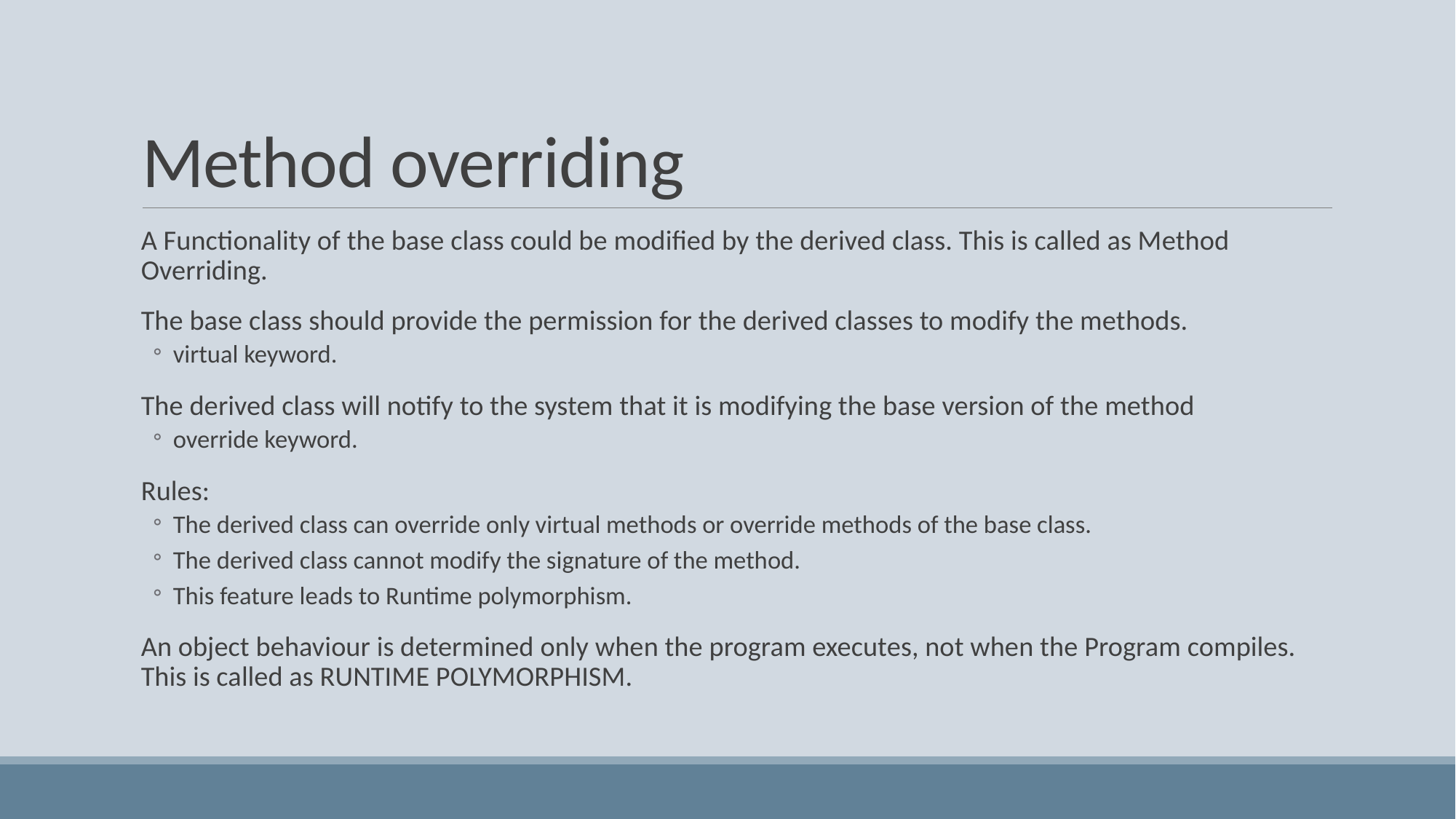

# Method overriding
A Functionality of the base class could be modified by the derived class. This is called as Method Overriding.
The base class should provide the permission for the derived classes to modify the methods.
virtual keyword.
The derived class will notify to the system that it is modifying the base version of the method
override keyword.
Rules:
The derived class can override only virtual methods or override methods of the base class.
The derived class cannot modify the signature of the method.
This feature leads to Runtime polymorphism.
An object behaviour is determined only when the program executes, not when the Program compiles. This is called as RUNTIME POLYMORPHISM.